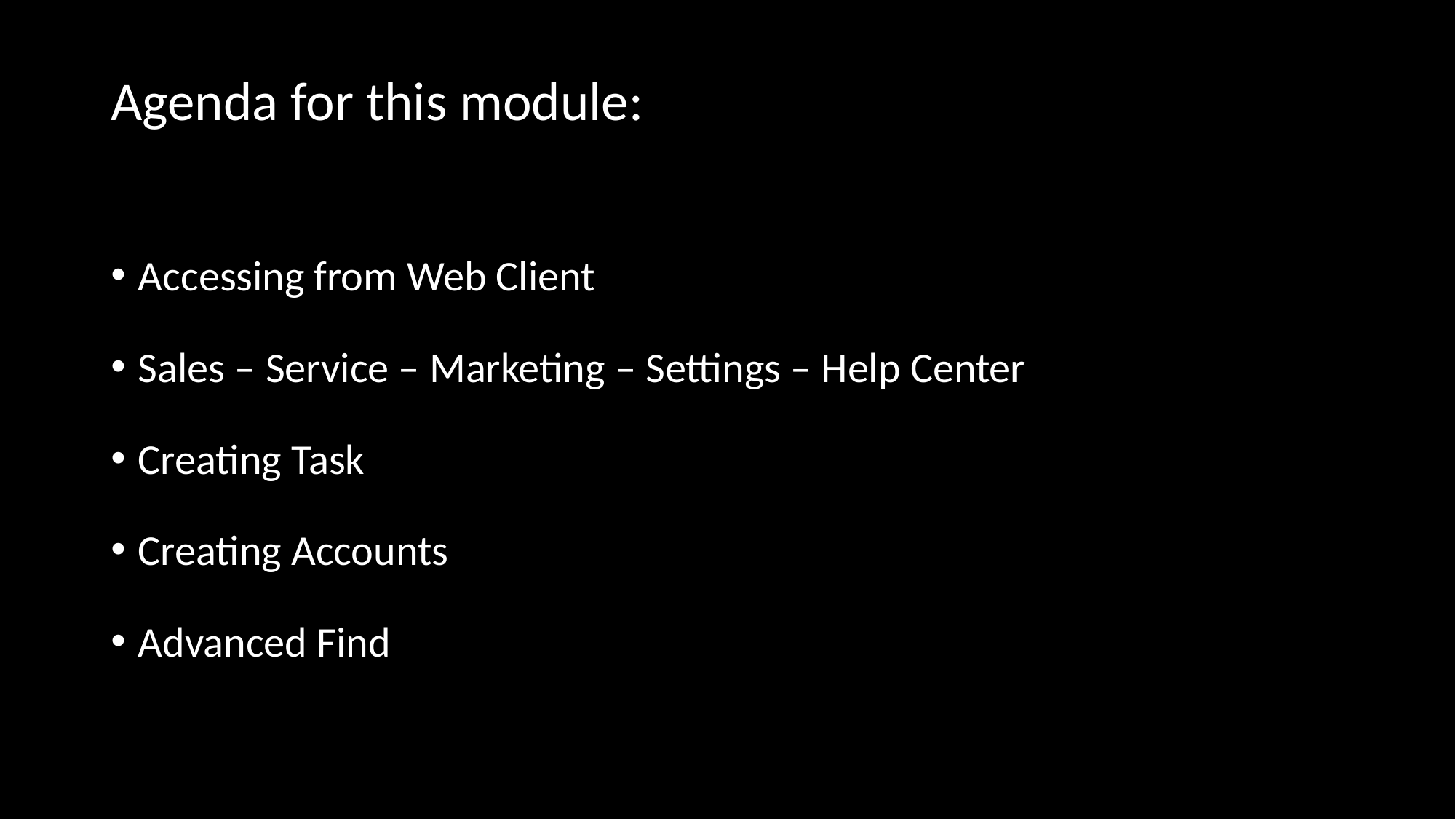

# Abdul Rasheed Feroz Khan
Agenda for this module:
Accessing from Web Client
Sales – Service – Marketing – Settings – Help Center
Creating Task
Creating Accounts
Advanced Find